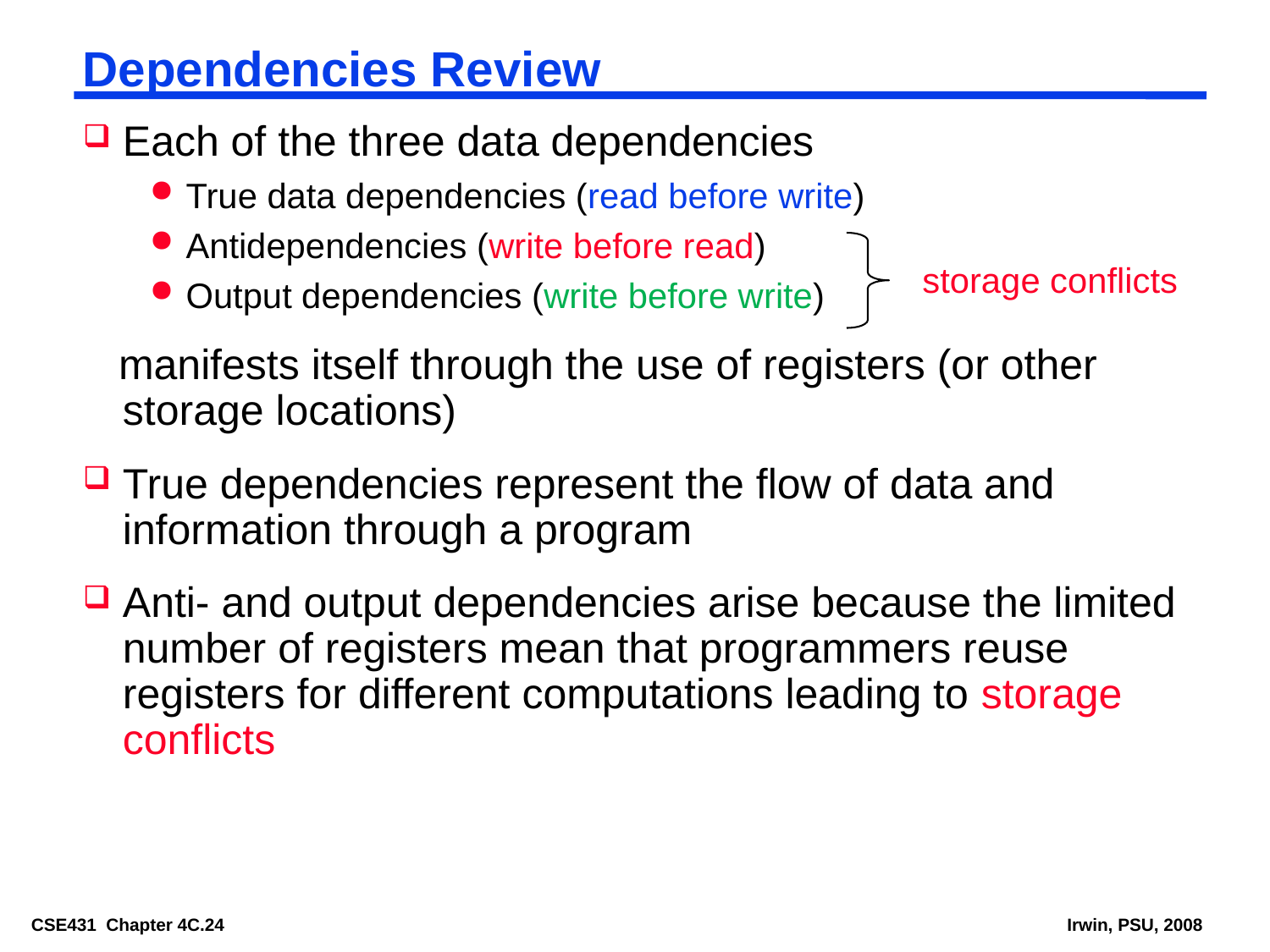

# Dependencies Review
Each of the three data dependencies
True data dependencies (read before write)
Antidependencies (write before read)
Output dependencies (write before write)
   manifests itself through the use of registers (or other storage locations)
True dependencies represent the flow of data and information through a program
Anti- and output dependencies arise because the limited number of registers mean that programmers reuse registers for different computations leading to storage conflicts

storage conflicts